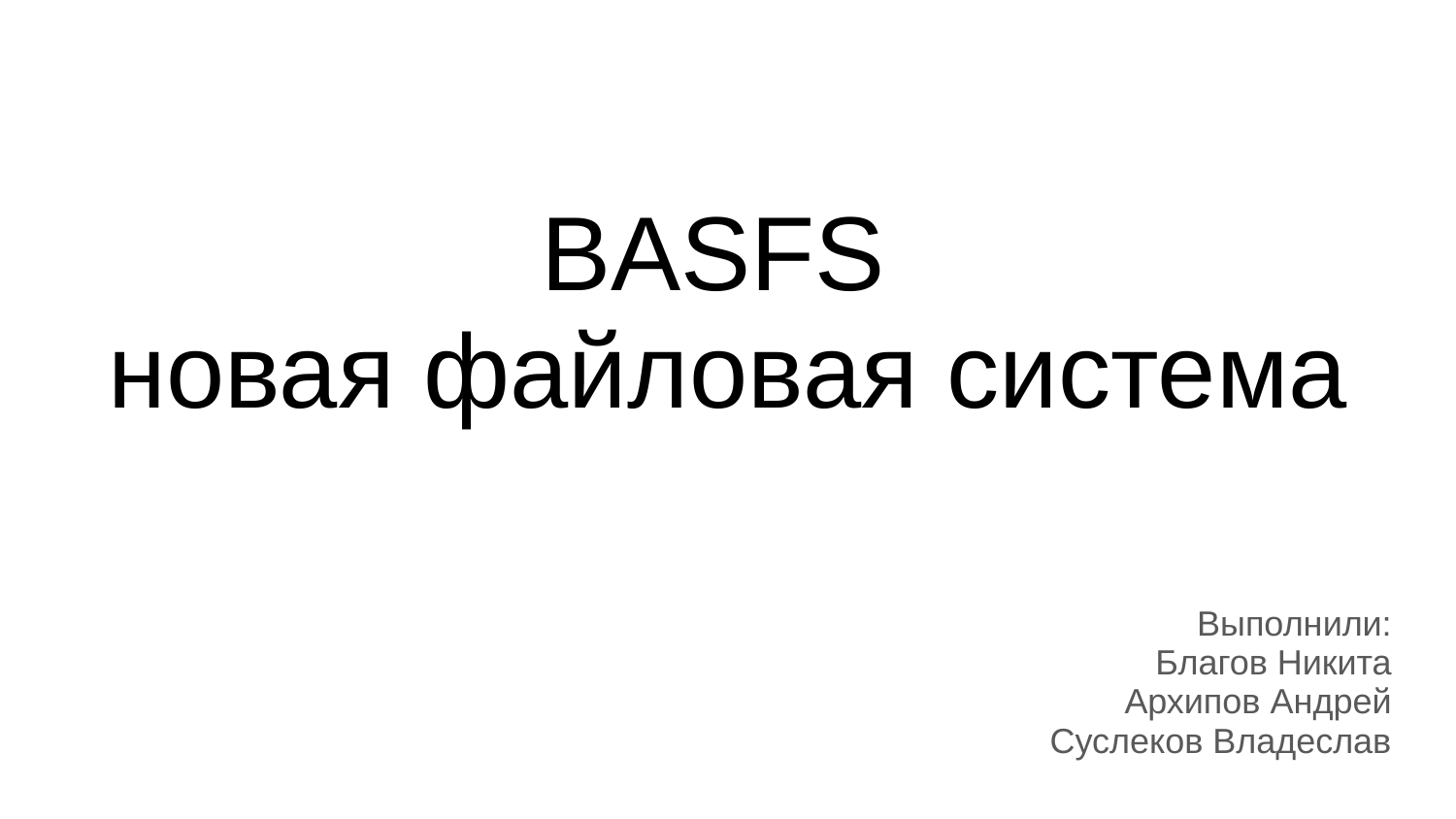

# BASFS
новая файловая система
Выполнили:
Благов Никита
Архипов Андрей
Суслеков Владеслав